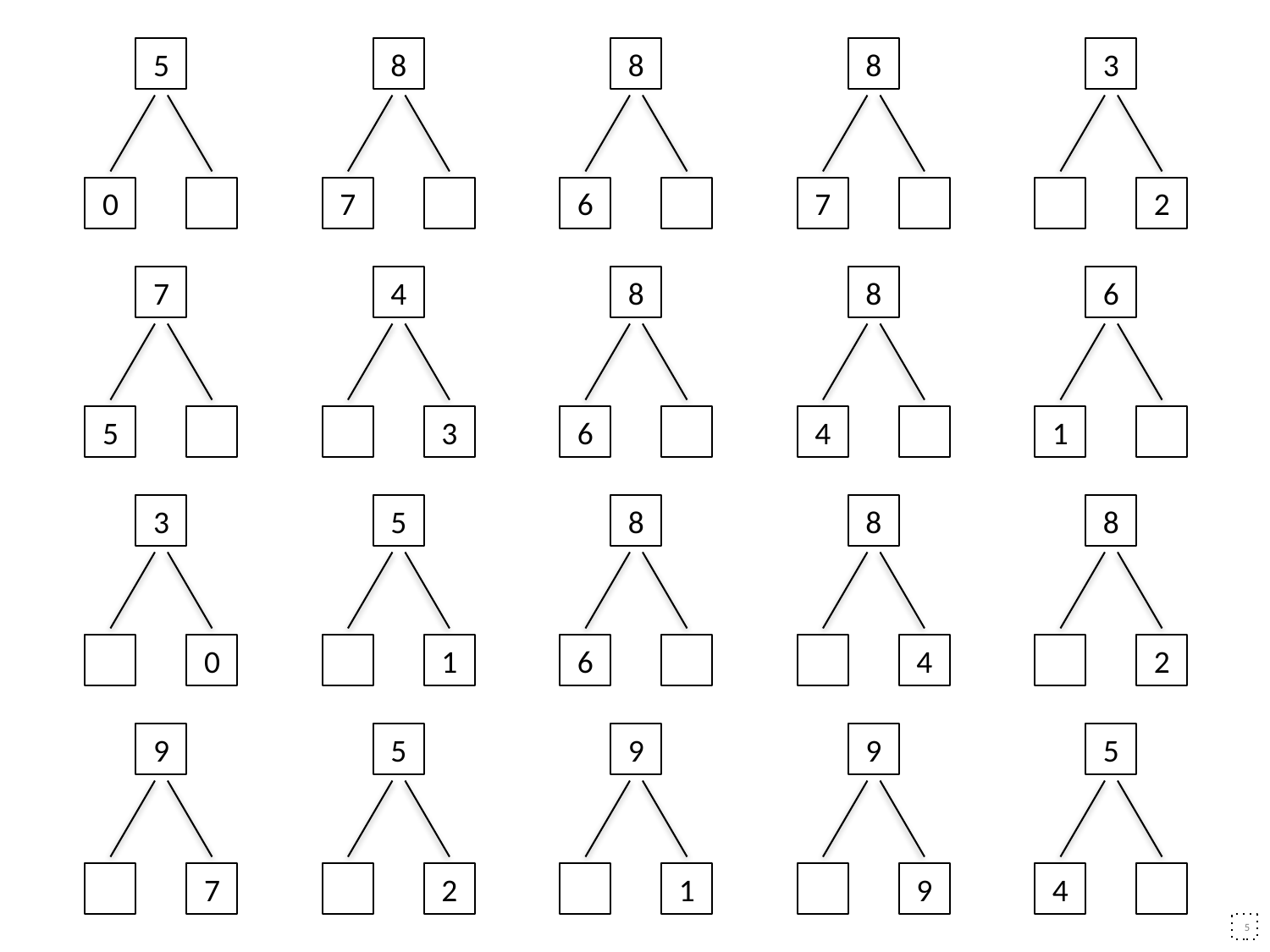

5
8
8
8
3
0

7

6

7

2
7
4
8
8
6
5

3
6

4

1

3
5
8
8
8

0

1
6

4

2
9
5
9
9
5

7

2

1

9
4

5